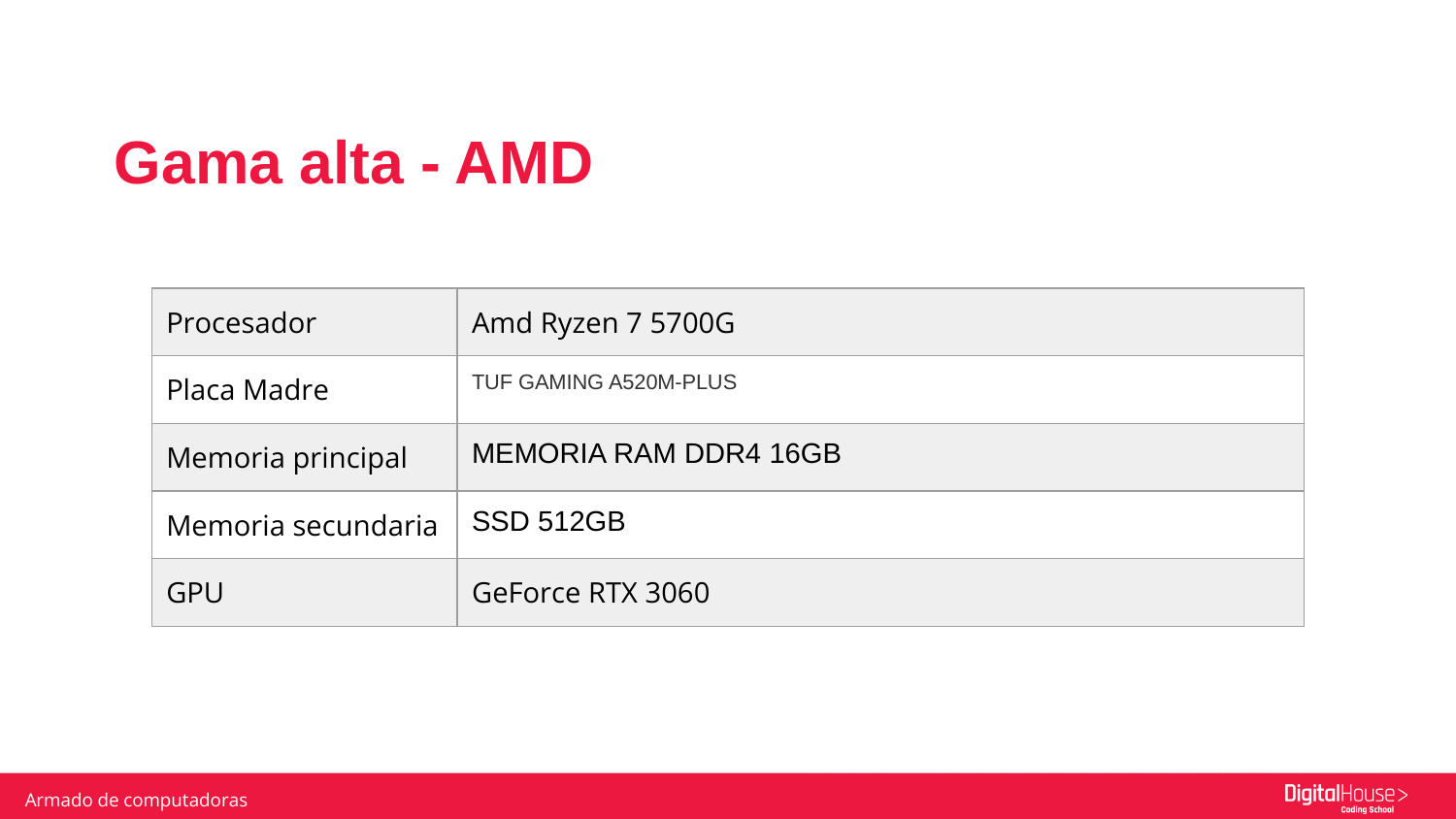

Gama alta - AMD

| Procesador | Amd Ryzen 7 5700G |
| --- | --- |
| Placa Madre | ‎‎TUF GAMING A520M-PLUS |
| Memoria principal | MEMORIA RAM DDR4 16GB |
| Memoria secundaria | SSD 512GB |
| GPU | GeForce RTX 3060 |